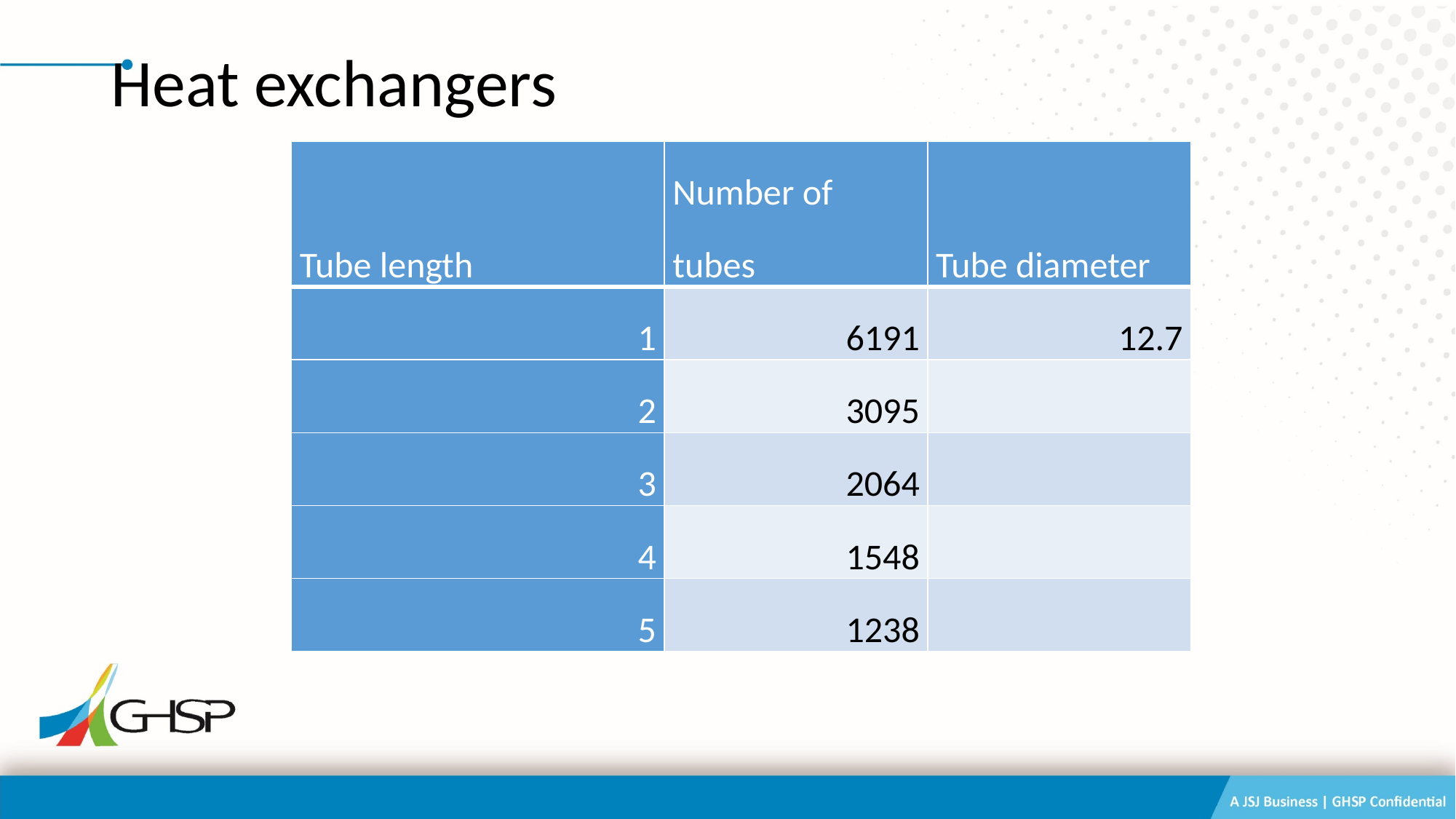

# Heat exchangers
| Tube length | Number of tubes | Tube diameter |
| --- | --- | --- |
| 1 | 6191 | 12.7 |
| 2 | 3095 |  |
| 3 | 2064 |  |
| 4 | 1548 |  |
| 5 | 1238 |  |